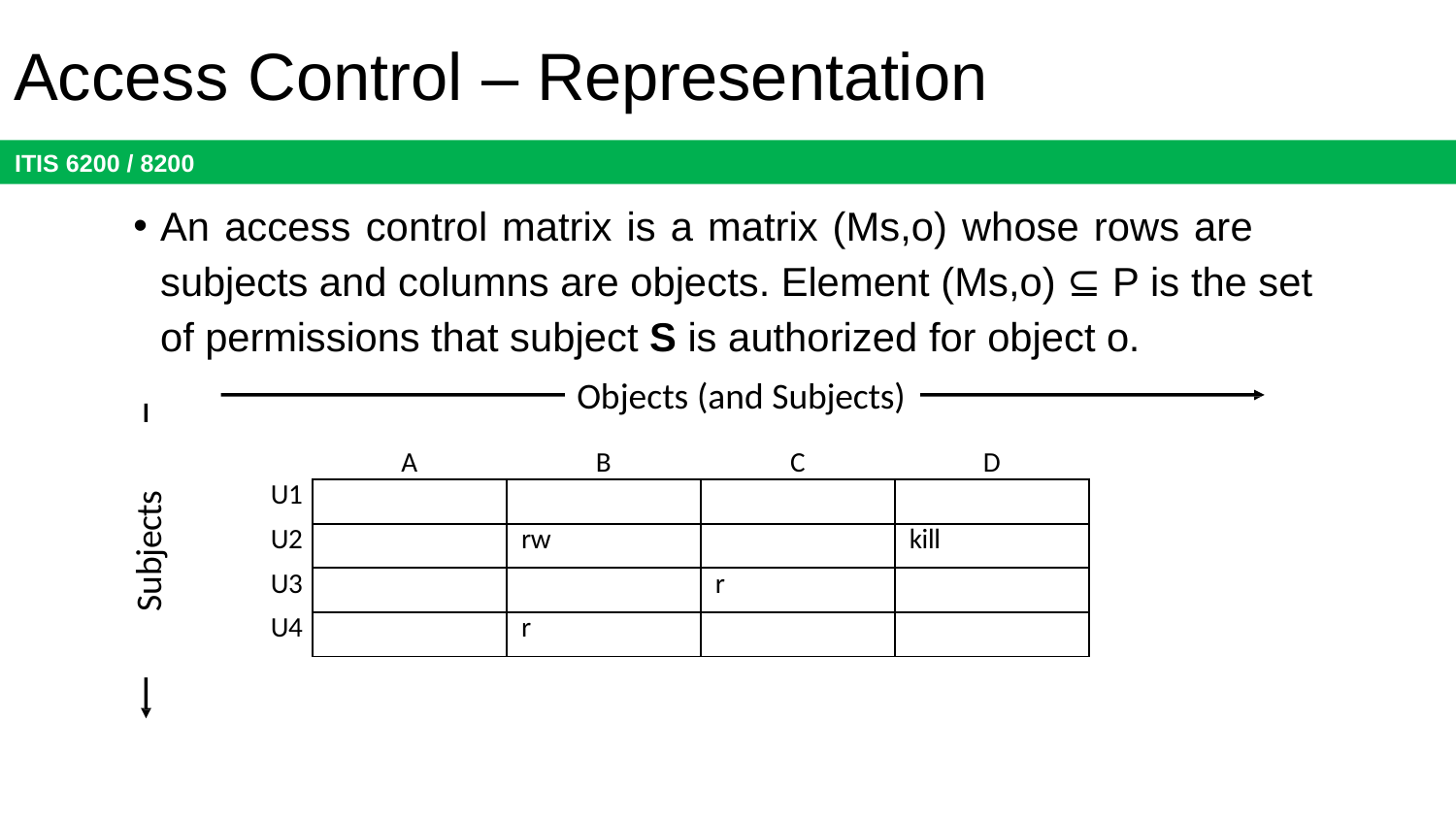

# Access Control – Representation
An access control matrix is a matrix (Ms,o) whose rows are subjects and columns are objects. Element (Ms,o) ⊆ P is the set of permissions that subject S is authorized for object o.
Objects (and Subjects)

|  | A | B | C | D |
| --- | --- | --- | --- | --- |
| U1 |  |  |  |  |
| U2 |  | rw |  | kill |
| U3 |  |  | r |  |
| U4 |  | r |  |  |
Subjects